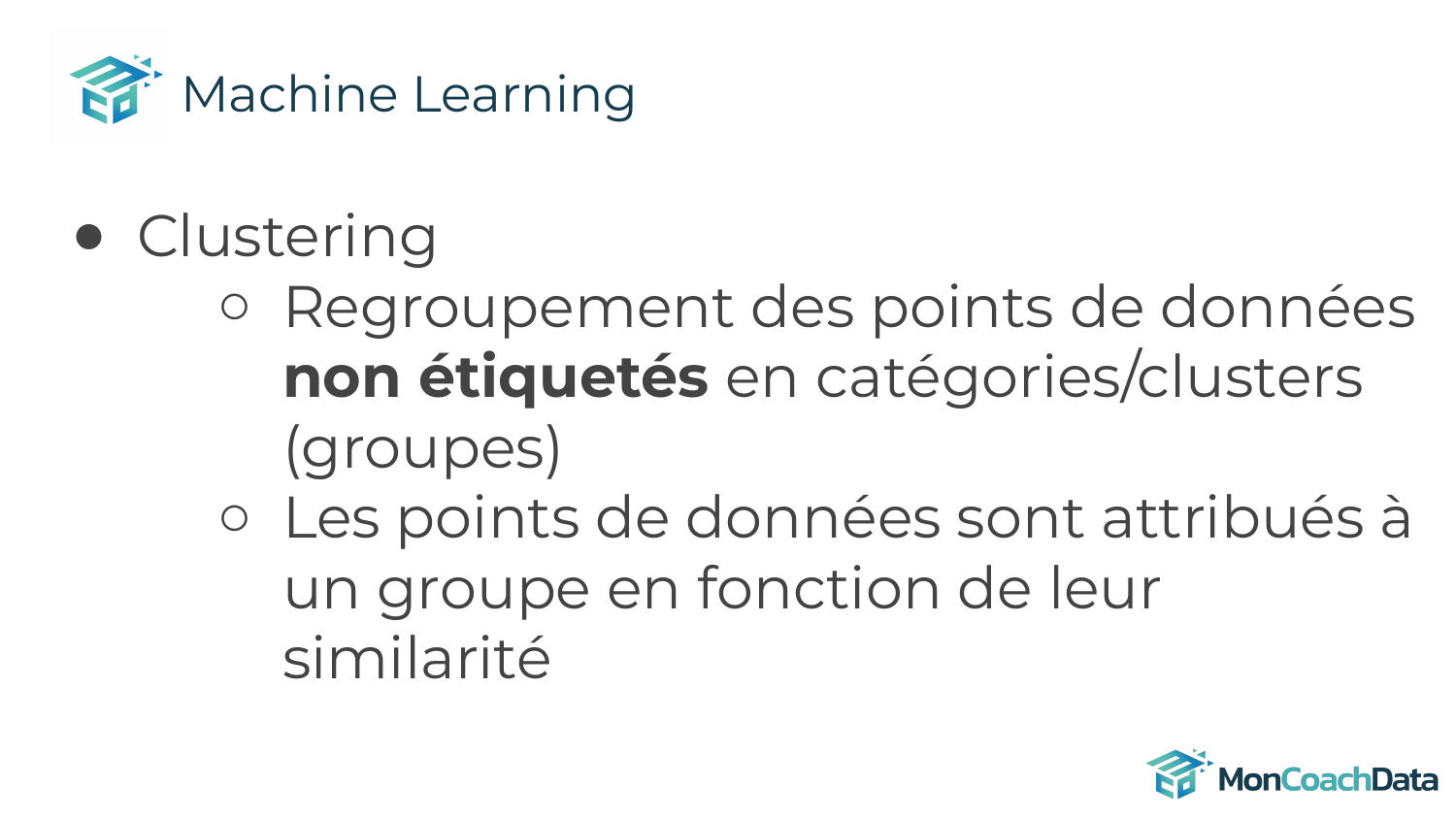

# Machine Learning

Clustering
Regroupement des points de données non étiquetés en catégories/clusters (groupes)
Les points de données sont attribués à un groupe en fonction de leur similarité